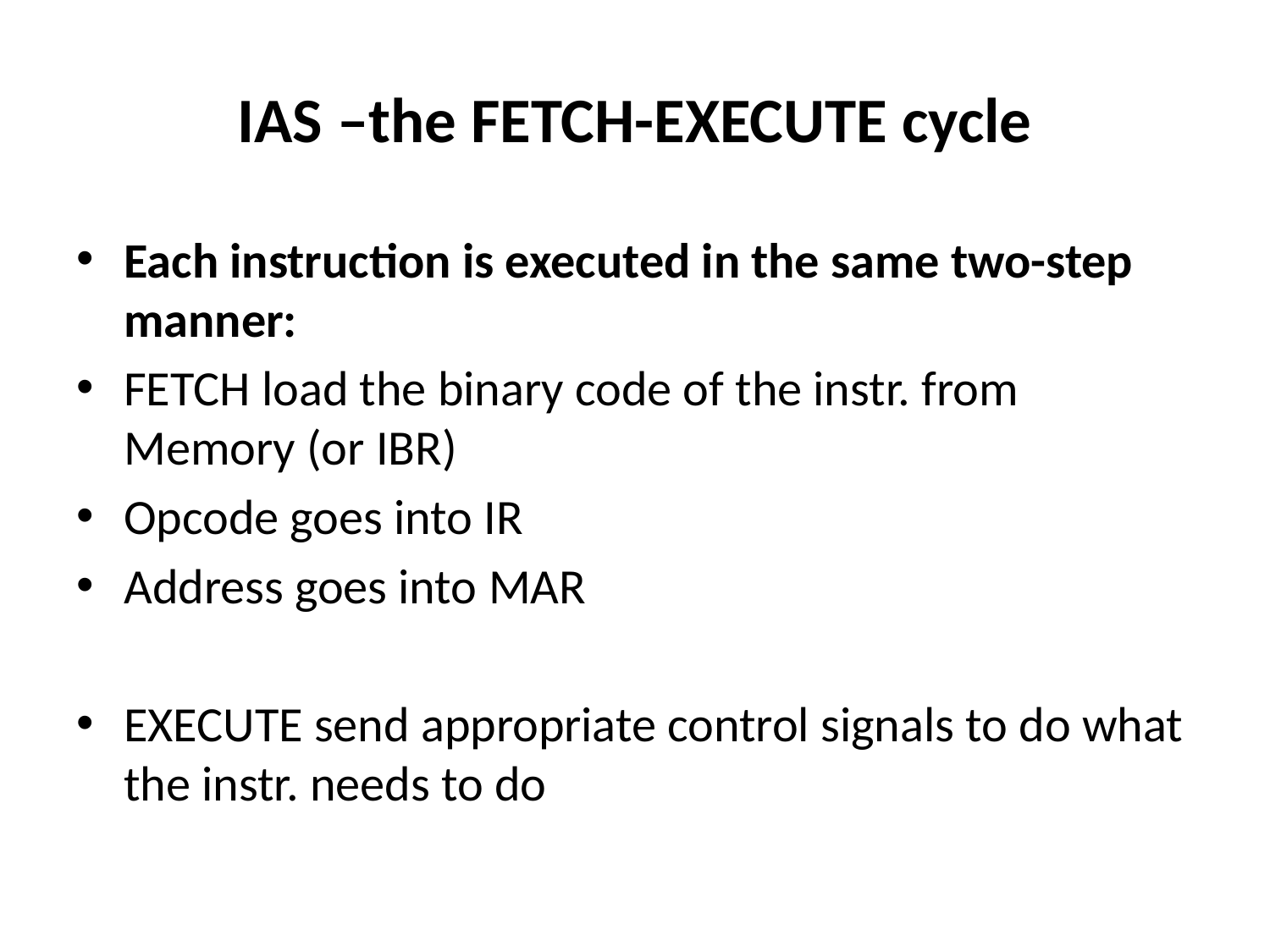

# IAS –the FETCH-EXECUTE cycle
Each instruction is executed in the same two-step manner:
FETCH load the binary code of the instr. from Memory (or IBR)
Opcode goes into IR
Address goes into MAR

EXECUTE send appropriate control signals to do what the instr. needs to do